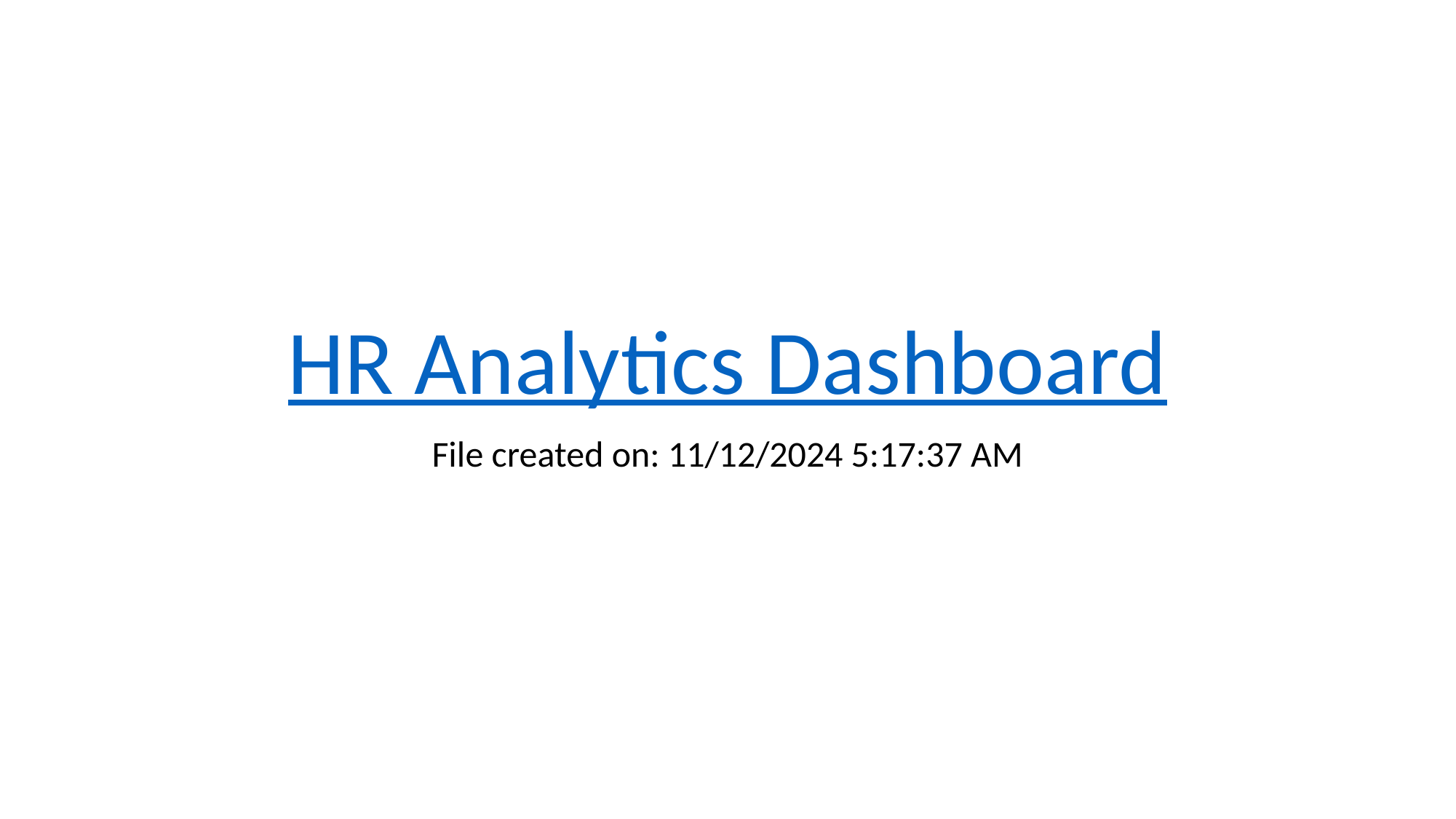

# HR Analytics Dashboard
File created on: 11/12/2024 5:17:37 AM